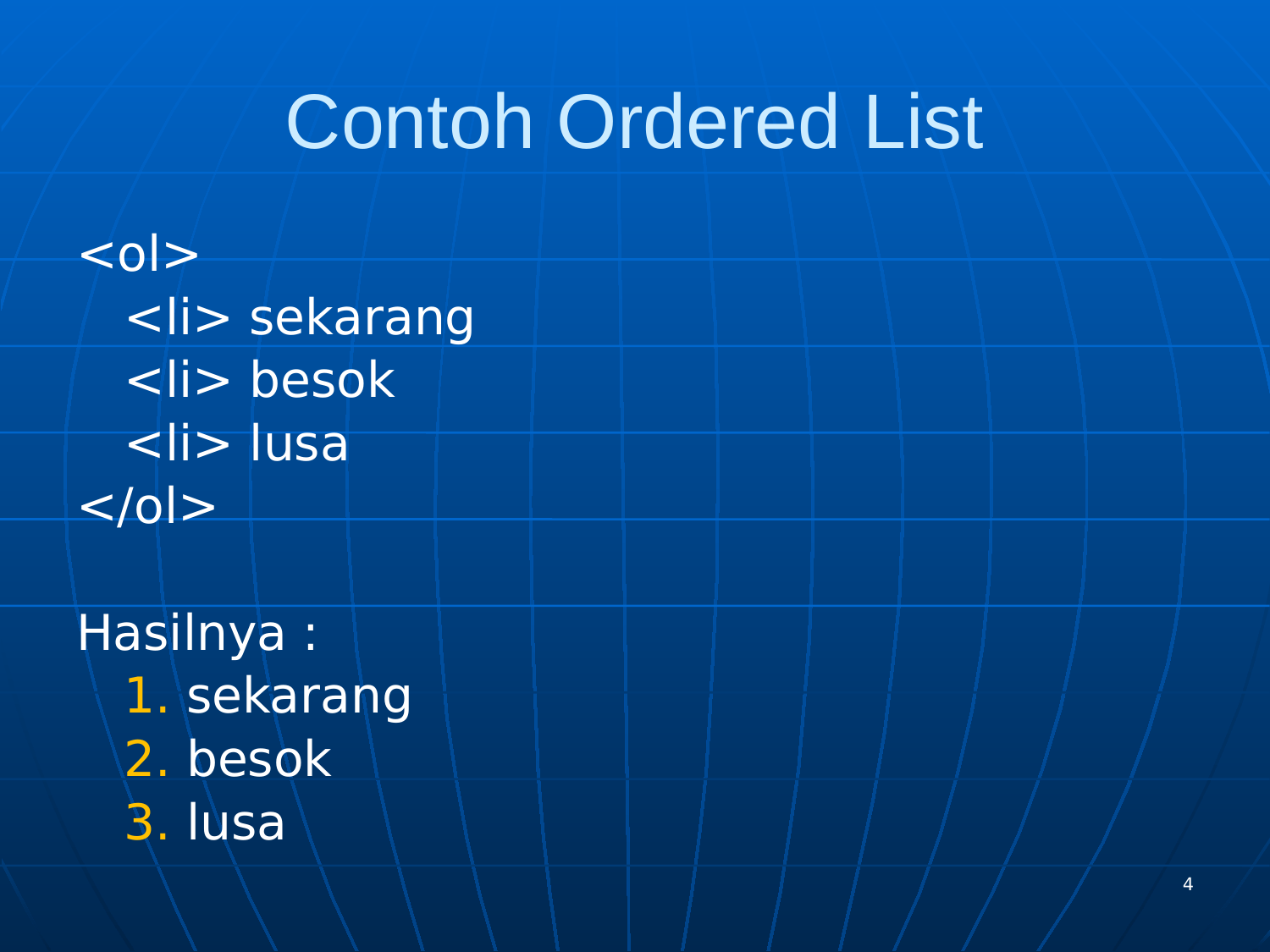

# Contoh Ordered List
<ol>
	<li> sekarang
	<li> besok
	<li> lusa
</ol>

Hasilnya :
	1. sekarang
	2. besok
	3. lusa
4